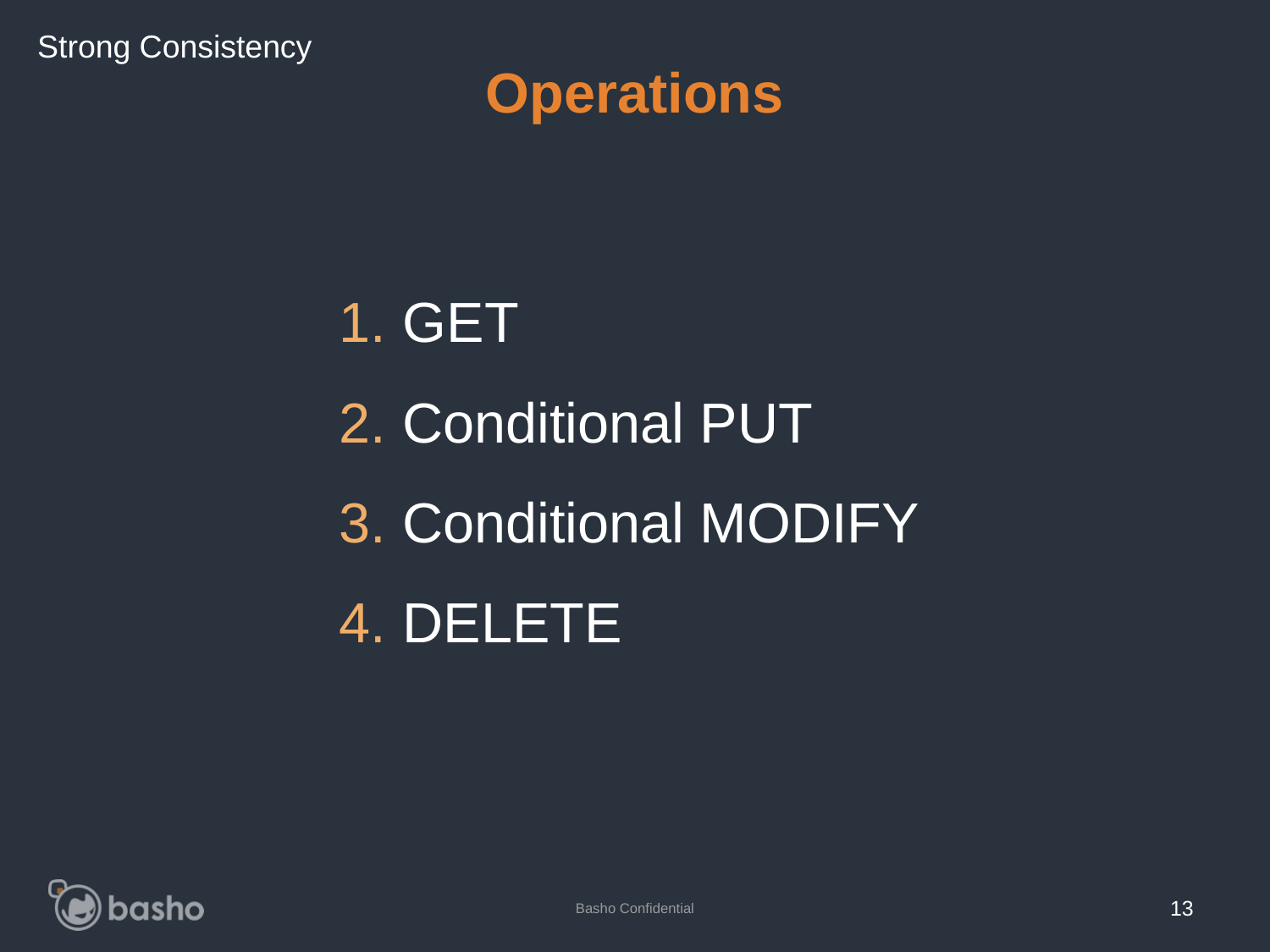

Strong Consistency
# Operations
 GET
 Conditional PUT
 Conditional MODIFY
 DELETE
Basho Confidential
13